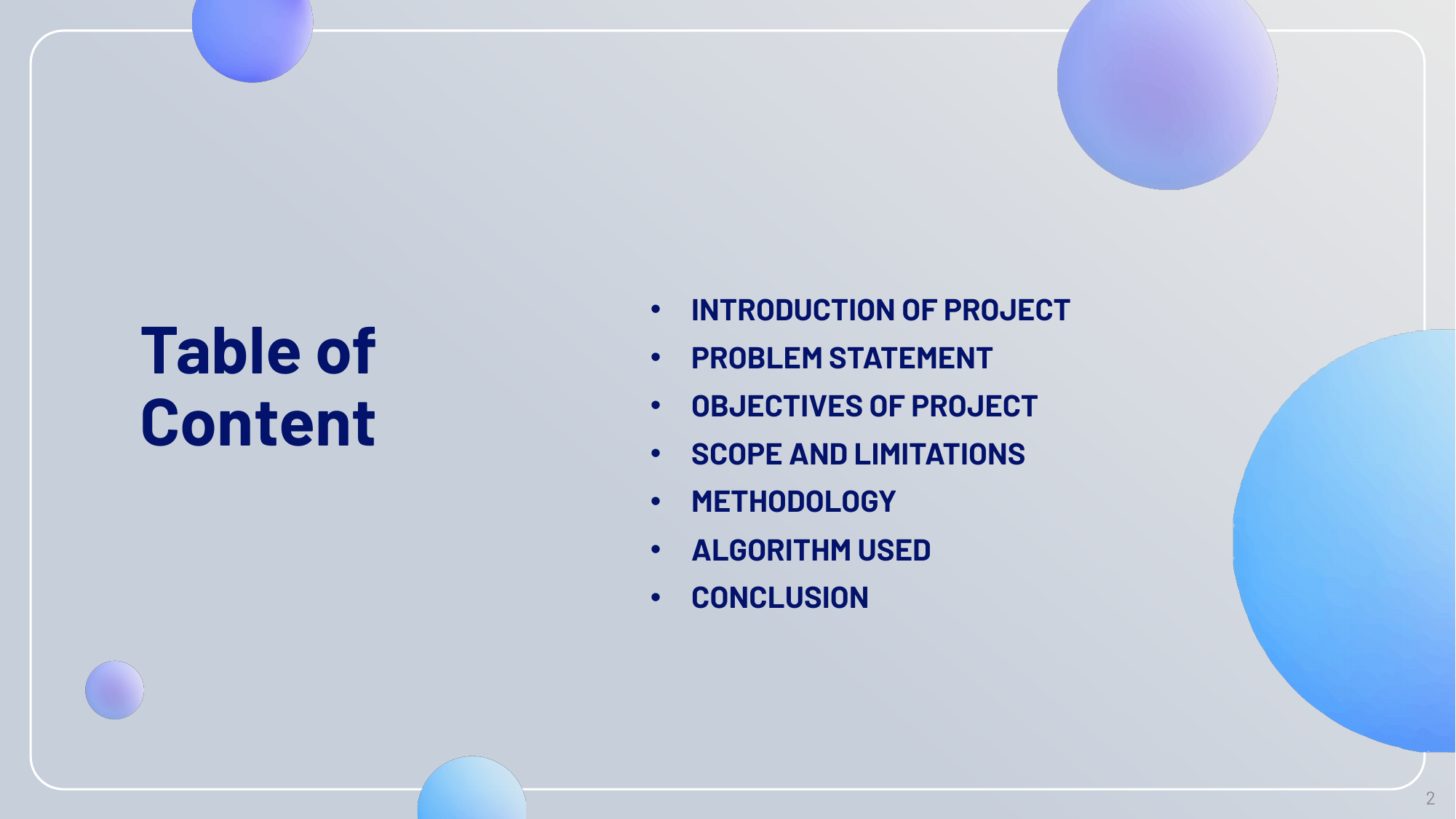

# Table of Content
Introduction of project
Problem statement
Objectives of project
Scope and limitations
Methodology
Algorithm used
conclusion
2